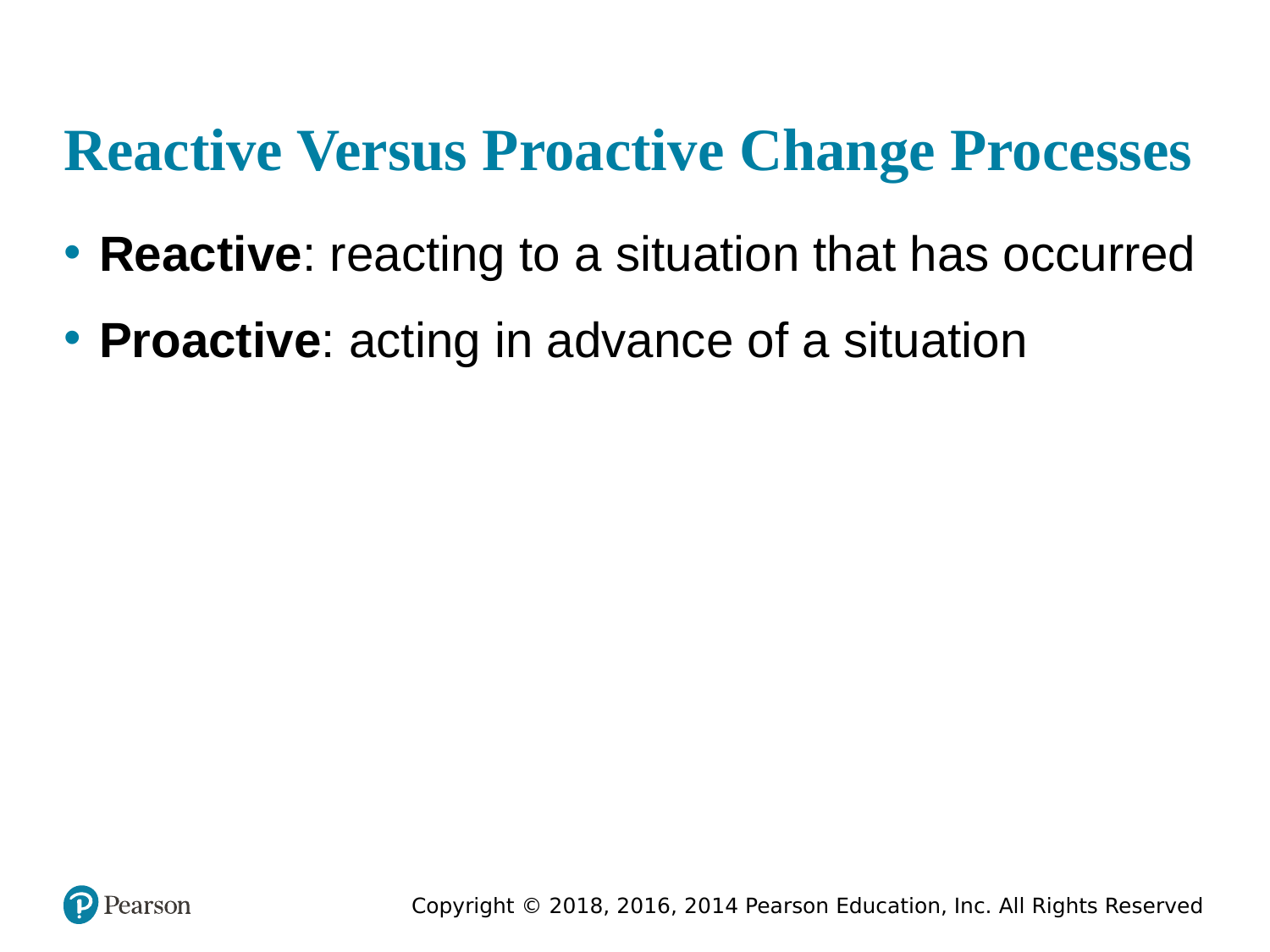

# Reactive Versus Proactive Change Processes
Reactive: reacting to a situation that has occurred
Proactive: acting in advance of a situation